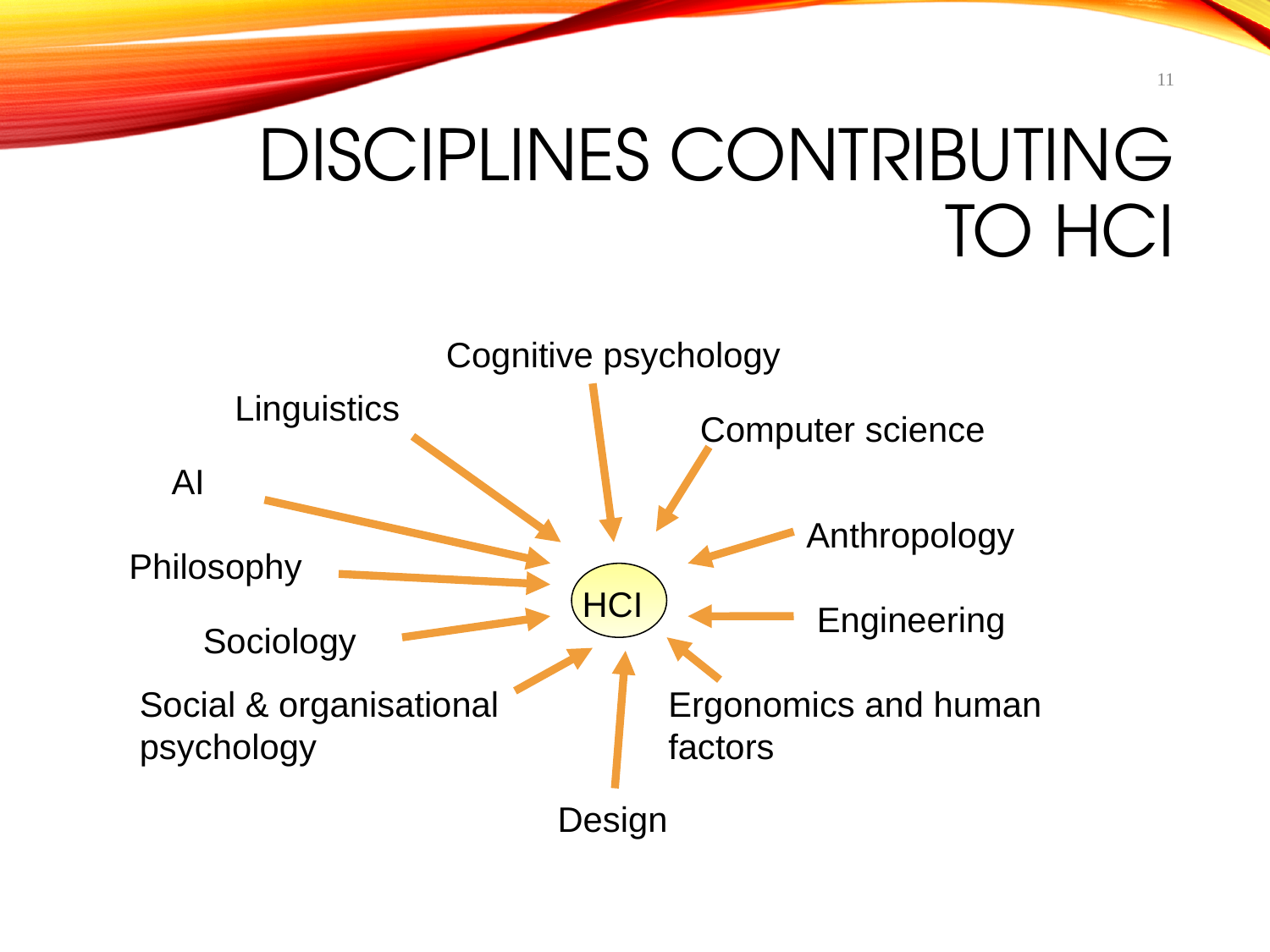

11
# Disciplines contributing to HCI
Cognitive psychology
Linguistics

Computer science

AI

Anthropology

Philosophy

HCI
Engineering
Sociology

Social & organisational
psychology
Ergonomics and human
factors
Design